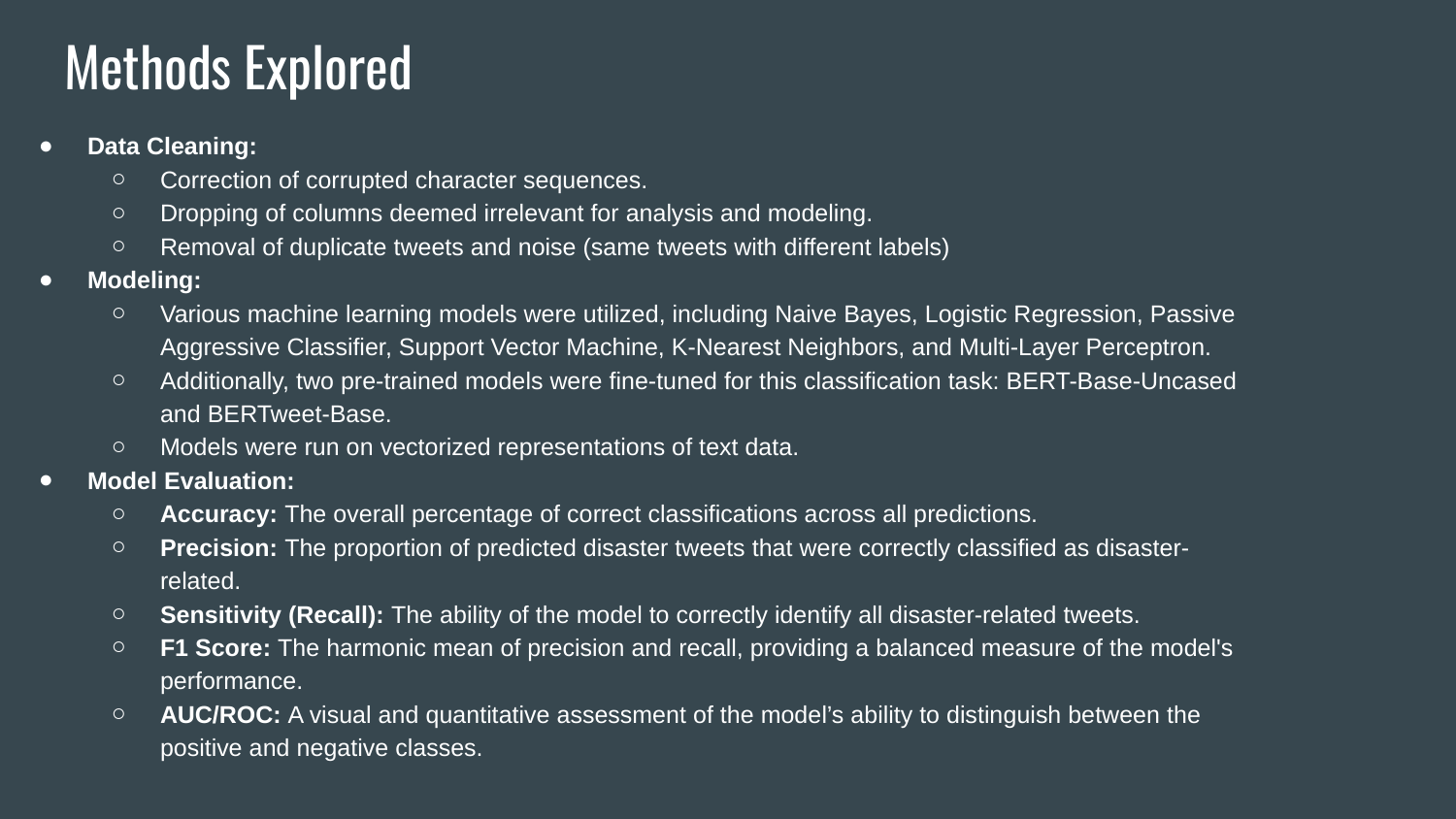

# Methods Explored
Data Cleaning:
Correction of corrupted character sequences.
Dropping of columns deemed irrelevant for analysis and modeling.
Removal of duplicate tweets and noise (same tweets with different labels)
Modeling:
Various machine learning models were utilized, including Naive Bayes, Logistic Regression, Passive Aggressive Classifier, Support Vector Machine, K-Nearest Neighbors, and Multi-Layer Perceptron.
Additionally, two pre-trained models were fine-tuned for this classification task: BERT-Base-Uncased and BERTweet-Base.
Models were run on vectorized representations of text data.
Model Evaluation:
Accuracy: The overall percentage of correct classifications across all predictions.
Precision: The proportion of predicted disaster tweets that were correctly classified as disaster-related.
Sensitivity (Recall): The ability of the model to correctly identify all disaster-related tweets.
F1 Score: The harmonic mean of precision and recall, providing a balanced measure of the model's performance.
AUC/ROC: A visual and quantitative assessment of the model’s ability to distinguish between the positive and negative classes.